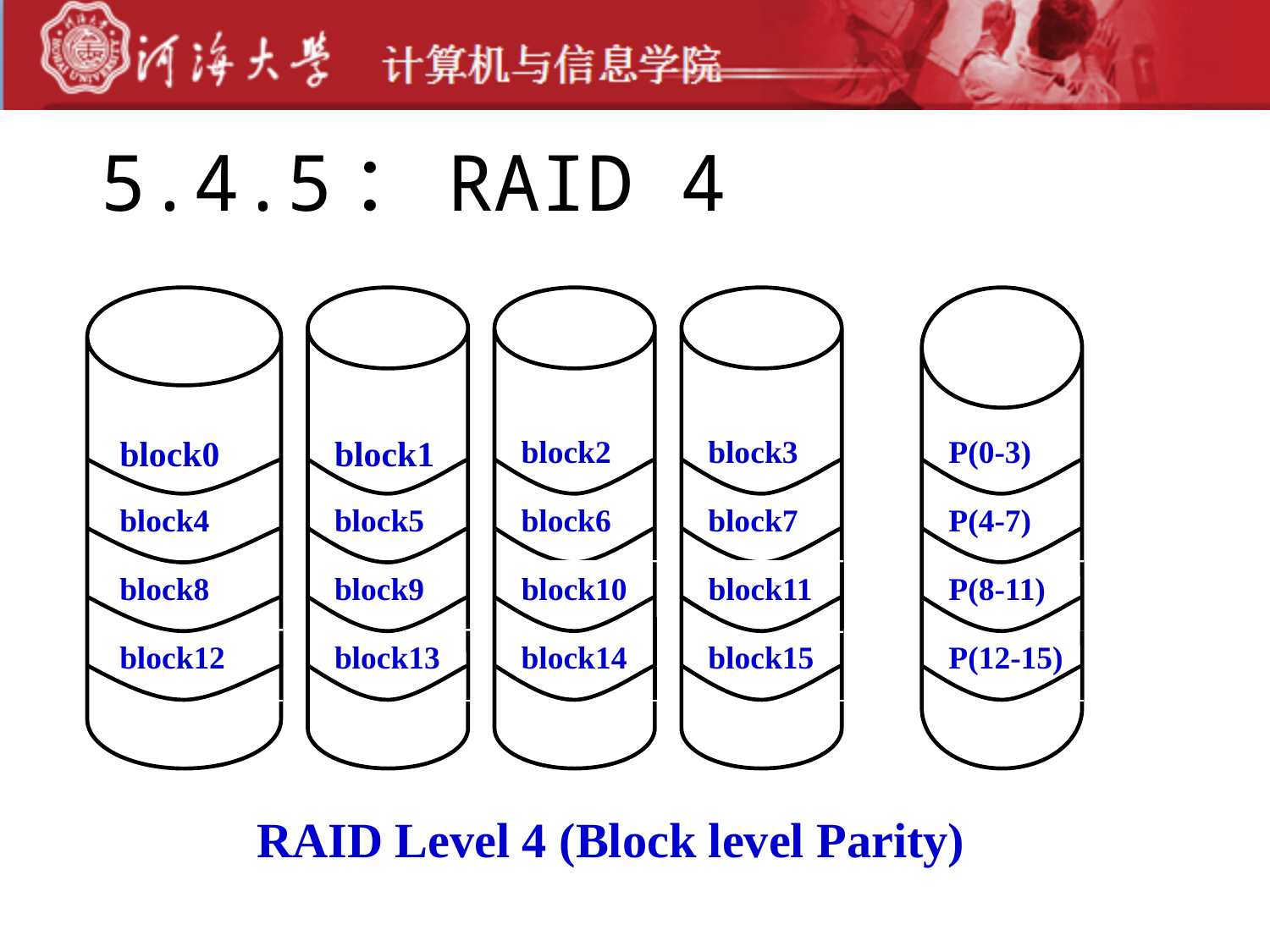

# 5.4.5：RAID 4

block0

block4

block8

block12

block1

block5

block9

block13

block2

block6

block14

block3

block7

block15

P(0-3)

P(4-7)

block10

block11

P(8-11)

P(12-15)

RAID Level 4 (Block level Parity)